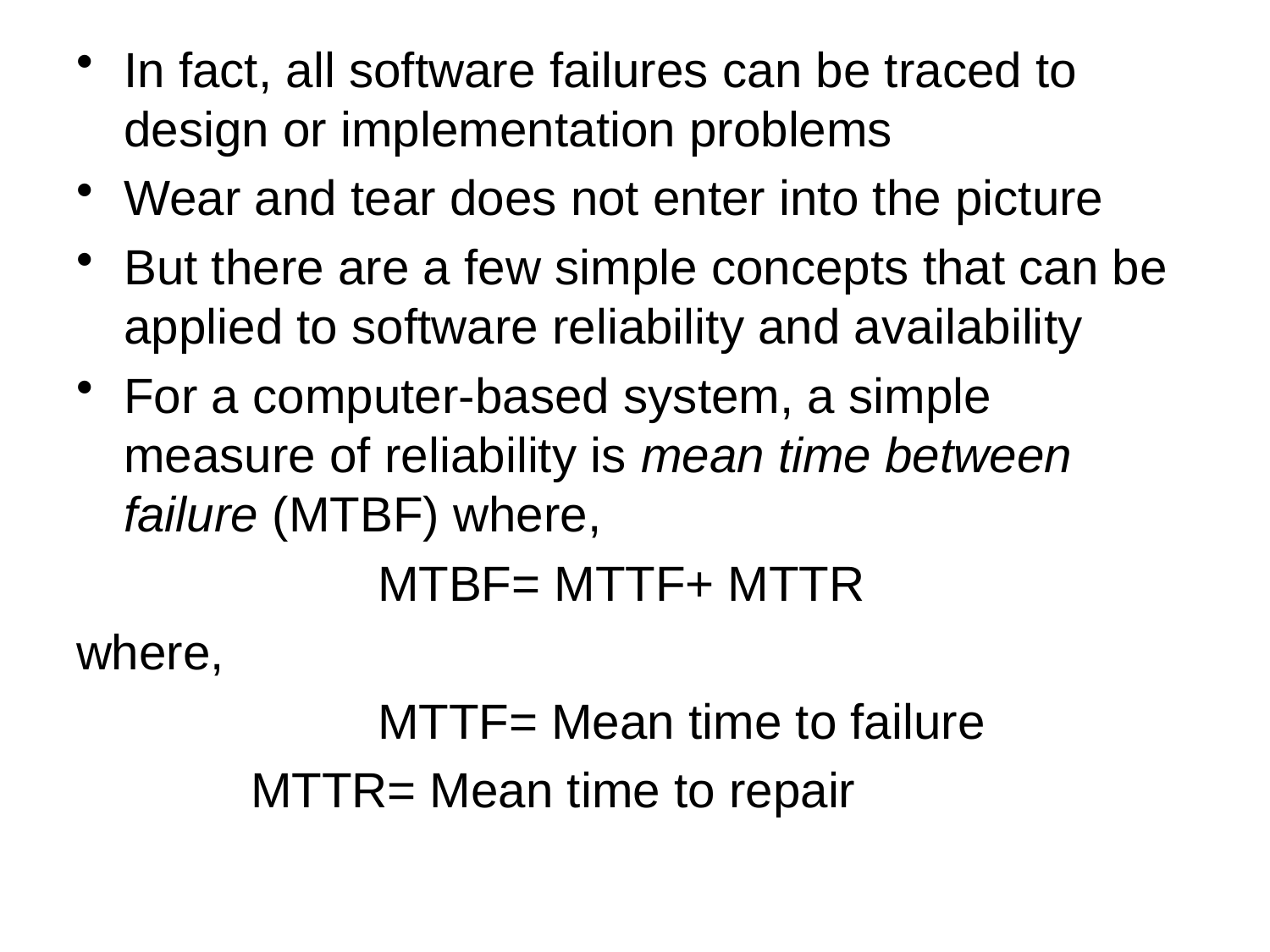

In fact, all software failures can be traced to design or implementation problems
Wear and tear does not enter into the picture
But there are a few simple concepts that can be applied to software reliability and availability
For a computer-based system, a simple measure of reliability is mean time between failure (MTBF) where,
			MTBF= MTTF+ MTTR
where,
			MTTF= Mean time to failure
            	MTTR= Mean time to repair